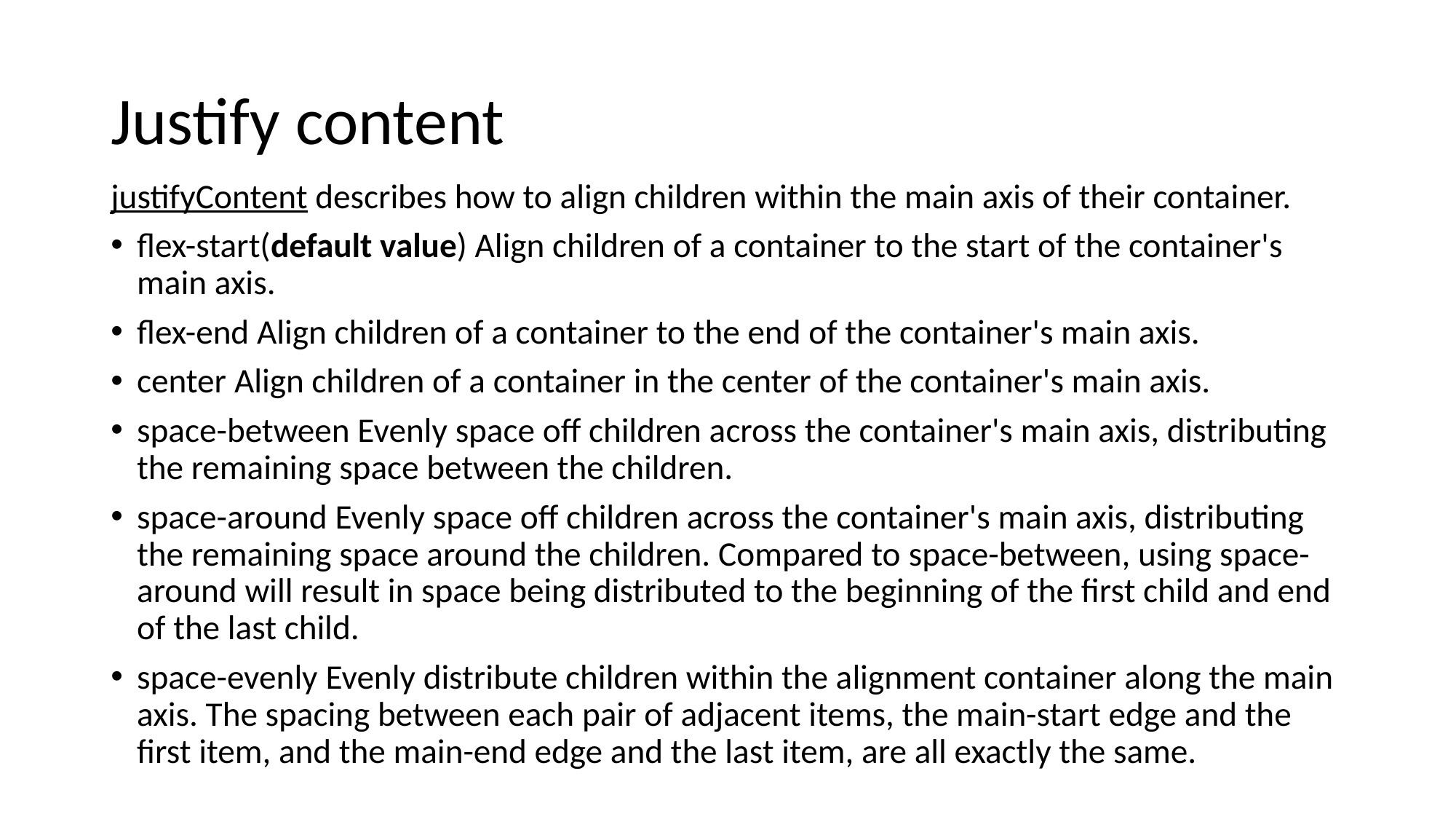

# Justify content
justifyContent describes how to align children within the main axis of their container.
flex-start(default value) Align children of a container to the start of the container's main axis.
flex-end Align children of a container to the end of the container's main axis.
center Align children of a container in the center of the container's main axis.
space-between Evenly space off children across the container's main axis, distributing the remaining space between the children.
space-around Evenly space off children across the container's main axis, distributing the remaining space around the children. Compared to space-between, using space-around will result in space being distributed to the beginning of the first child and end of the last child.
space-evenly Evenly distribute children within the alignment container along the main axis. The spacing between each pair of adjacent items, the main-start edge and the first item, and the main-end edge and the last item, are all exactly the same.